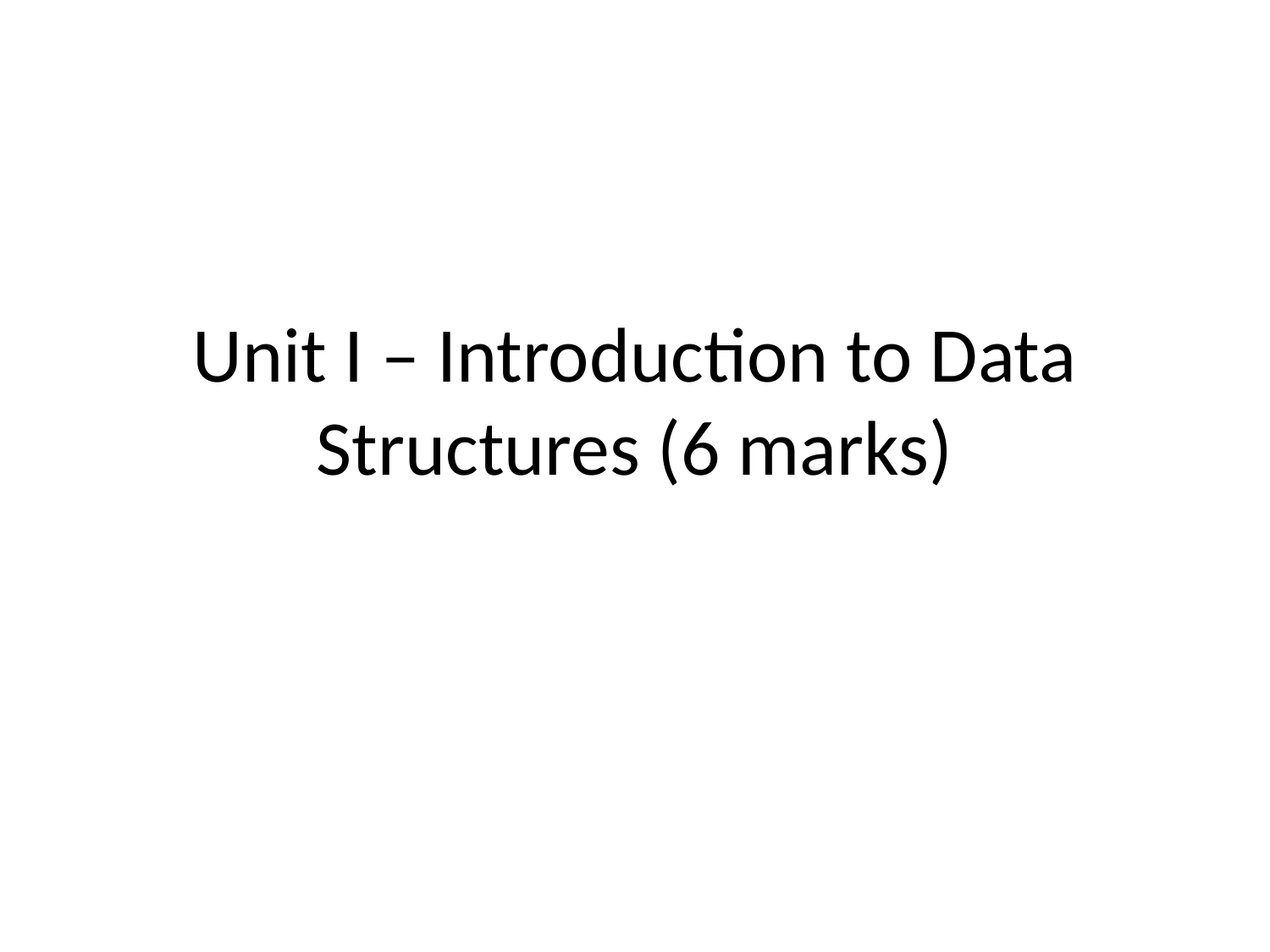

# Unit I – Introduction to Data Structures (6 marks)